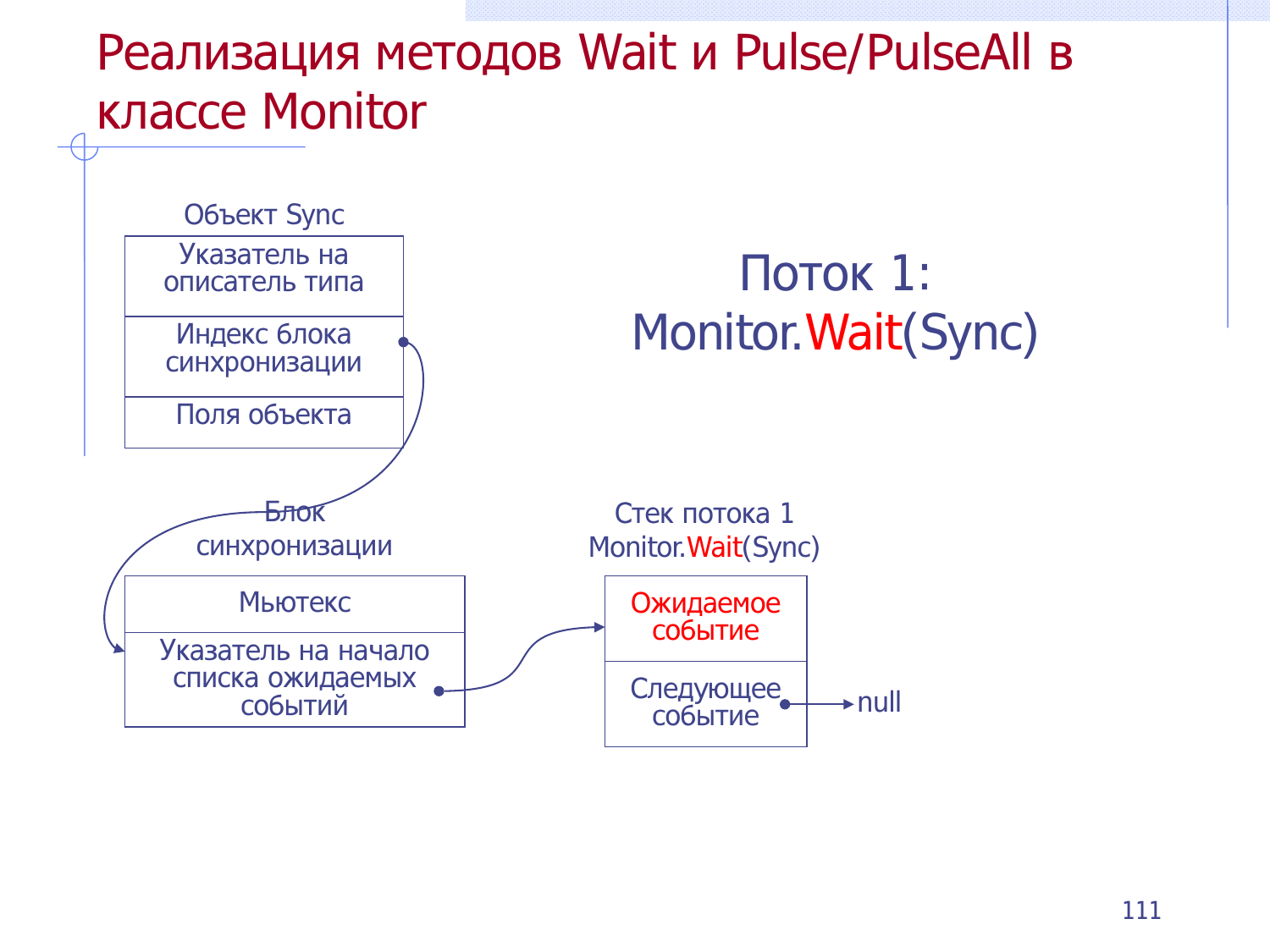

# Реализация методов Wait и Pulse/PulseAll в классе Monitor
Объект Sync
Поток 1:
Monitor.Wait(Sync)
| Указатель на описатель типа |
| --- |
| Индекс блока синхронизации |
| Поля объекта |
Блок
синхронизации
Стек потока 1
Monitor.Wait(Sync)
| Мьютекс |
| --- |
| Указатель на начало списка ожидаемых событий |
| Ожидаемое событие |
| --- |
| Следующее событие |
null

111